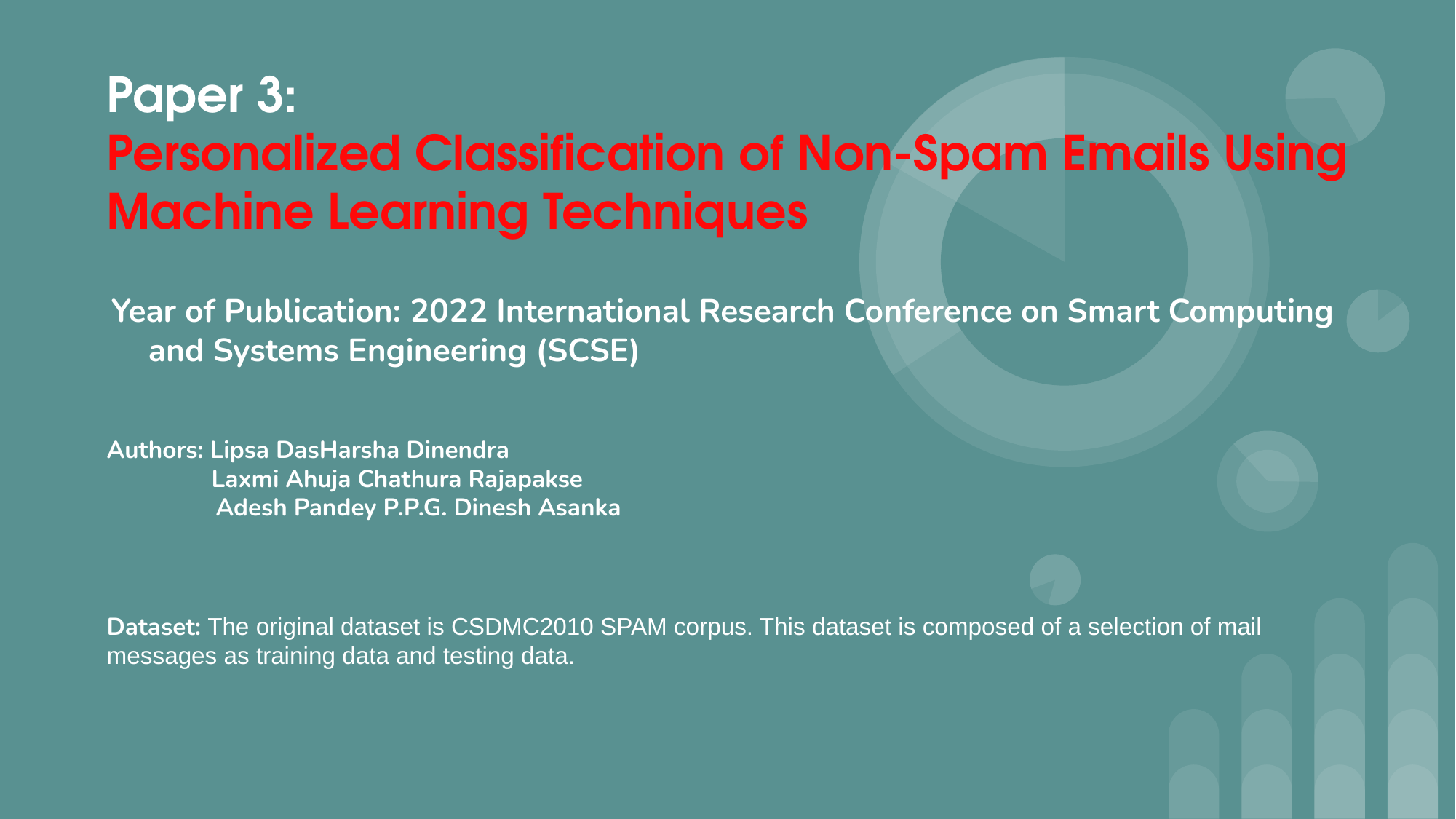

# Paper 3: Personalized Classification of Non-Spam Emails Using Machine Learning Techniques
Year of Publication: 2022 International Research Conference on Smart Computing and Systems Engineering (SCSE)
Authors: Lipsa DasHarsha Dinendra
                Laxmi Ahuja Chathura Rajapakse
	Adesh Pandey P.P.G. Dinesh Asanka

Dataset: The original dataset is CSDMC2010 SPAM corpus. This dataset is composed of a selection of mail messages as training data and testing data.